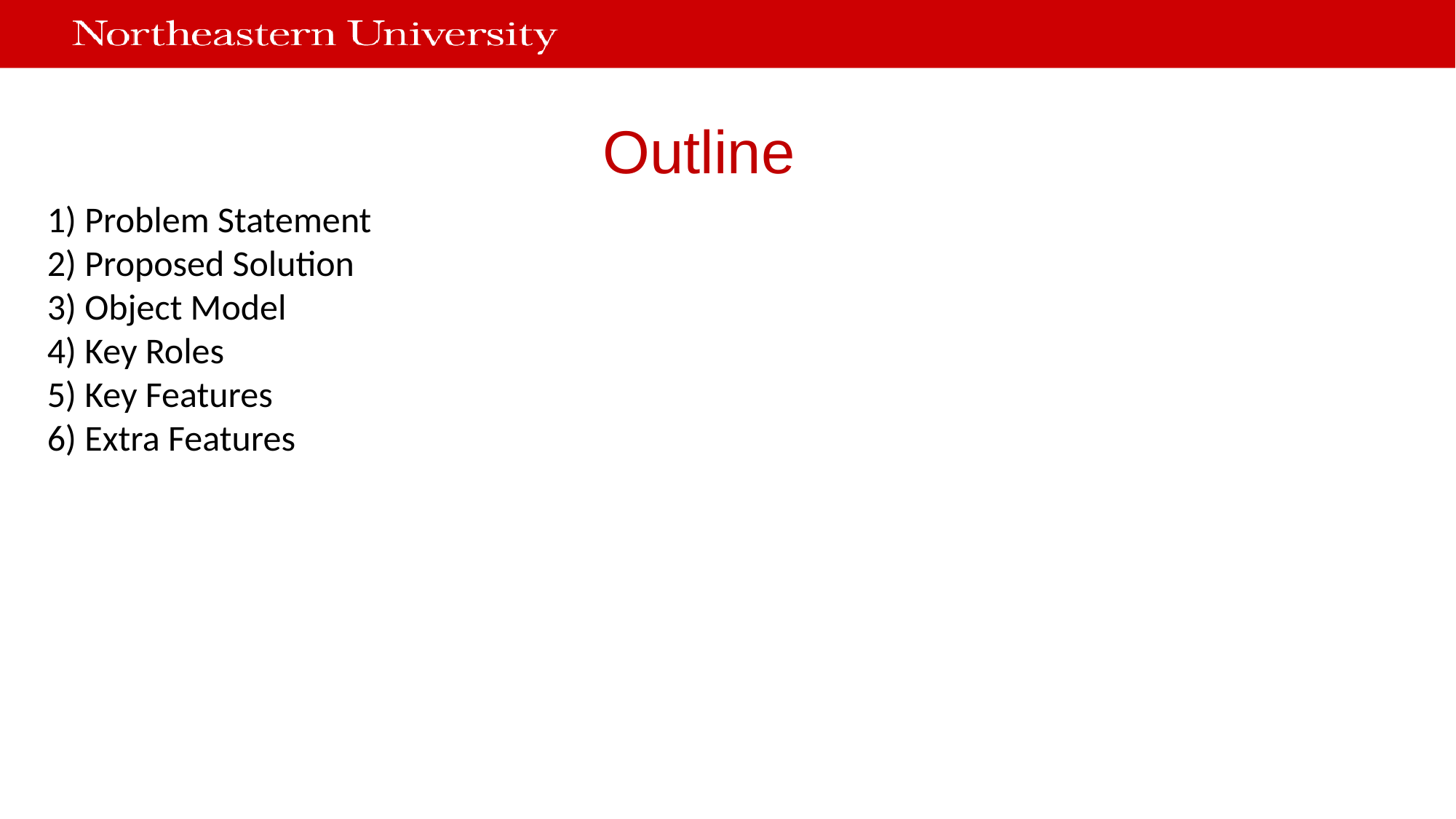

Outline
1) Problem Statement
2) Proposed Solution 
3) Object Model
4) Key Roles
5) Key Features
6) Extra Features